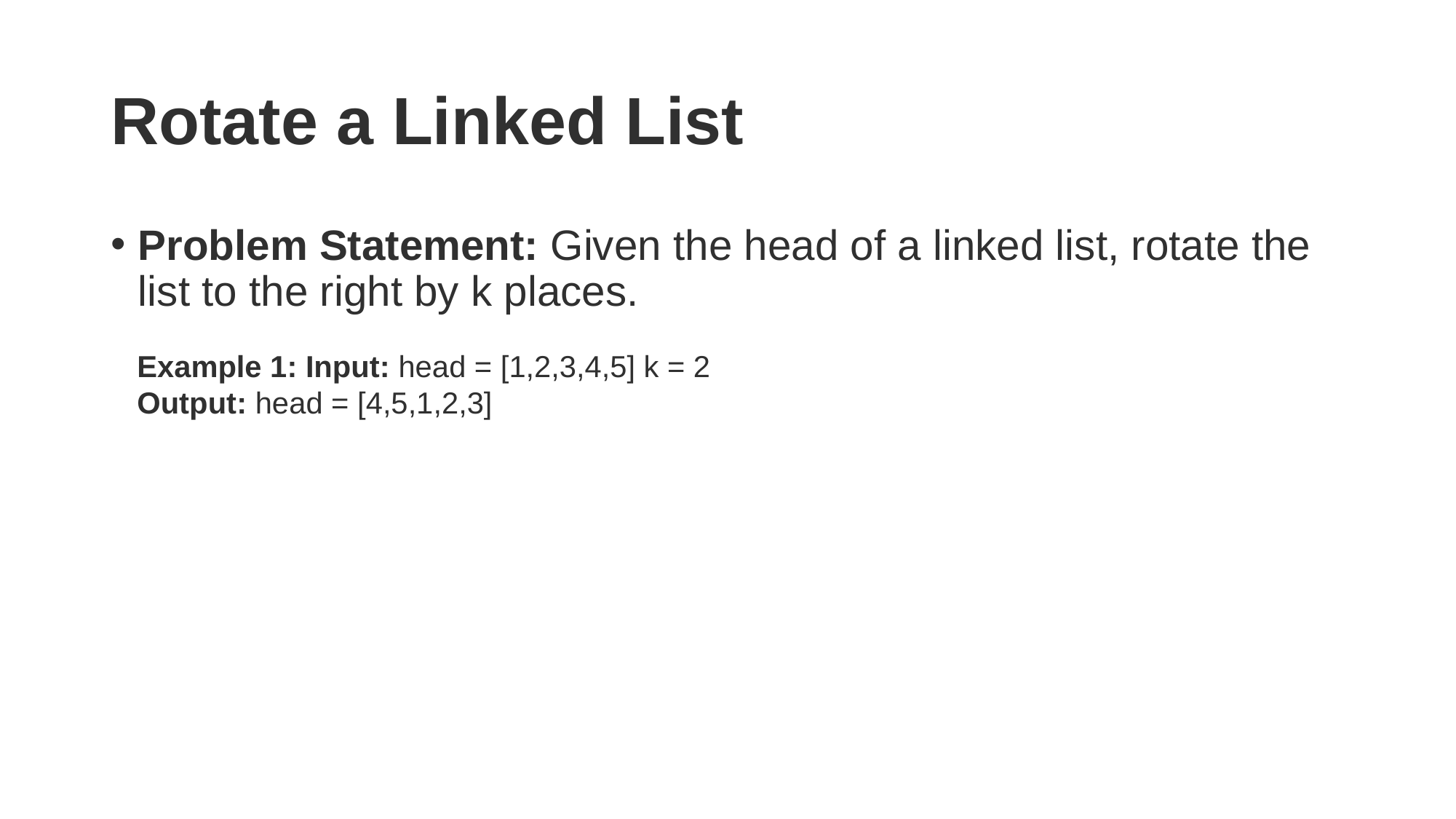

# Rotate a Linked List
Problem Statement: Given the head of a linked list, rotate the list to the right by k places.

Example 1: Input: head = [1,2,3,4,5] k = 2
Output: head = [4,5,1,2,3]